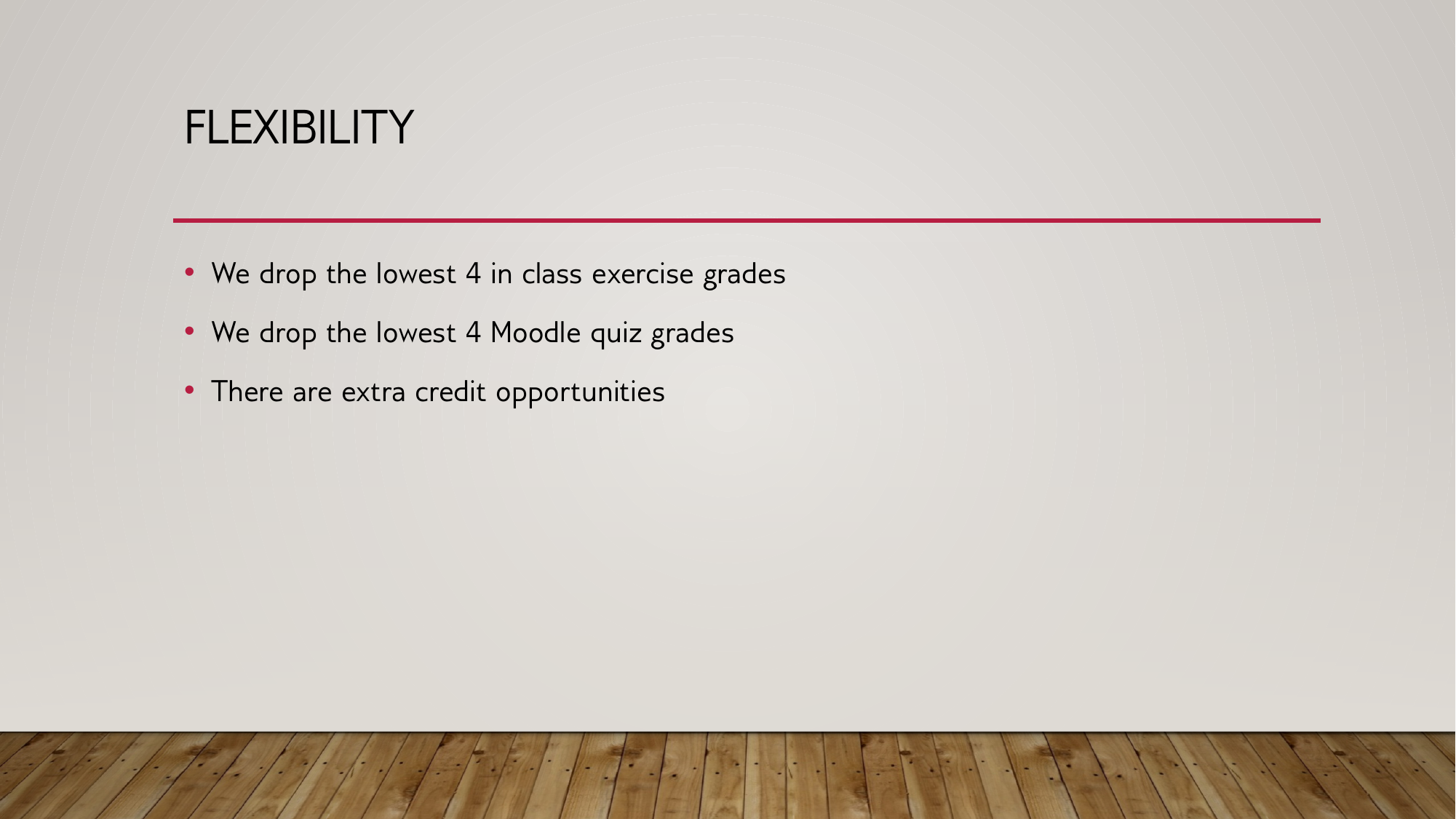

# flexibility
We drop the lowest 4 in class exercise grades
We drop the lowest 4 Moodle quiz grades
There are extra credit opportunities